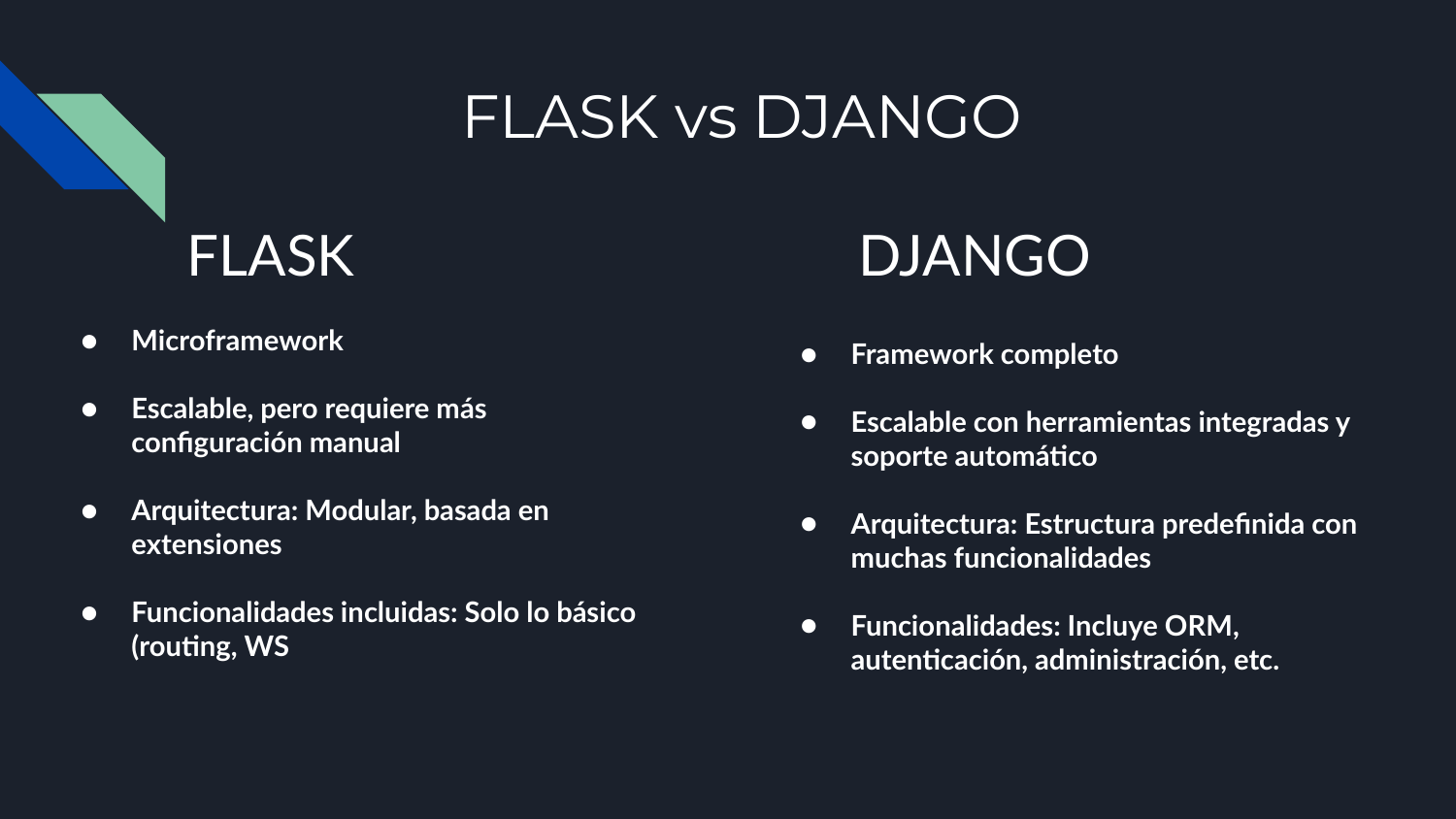

# FLASK vs DJANGO
FLASK
DJANGO
Microframework

Escalable, pero requiere más configuración manual

Arquitectura: Modular, basada en extensiones

Funcionalidades incluidas: Solo lo básico (routing, WS
Framework completo

Escalable con herramientas integradas y soporte automático

Arquitectura: Estructura predefinida con muchas funcionalidades

Funcionalidades: Incluye ORM, autenticación, administración, etc.